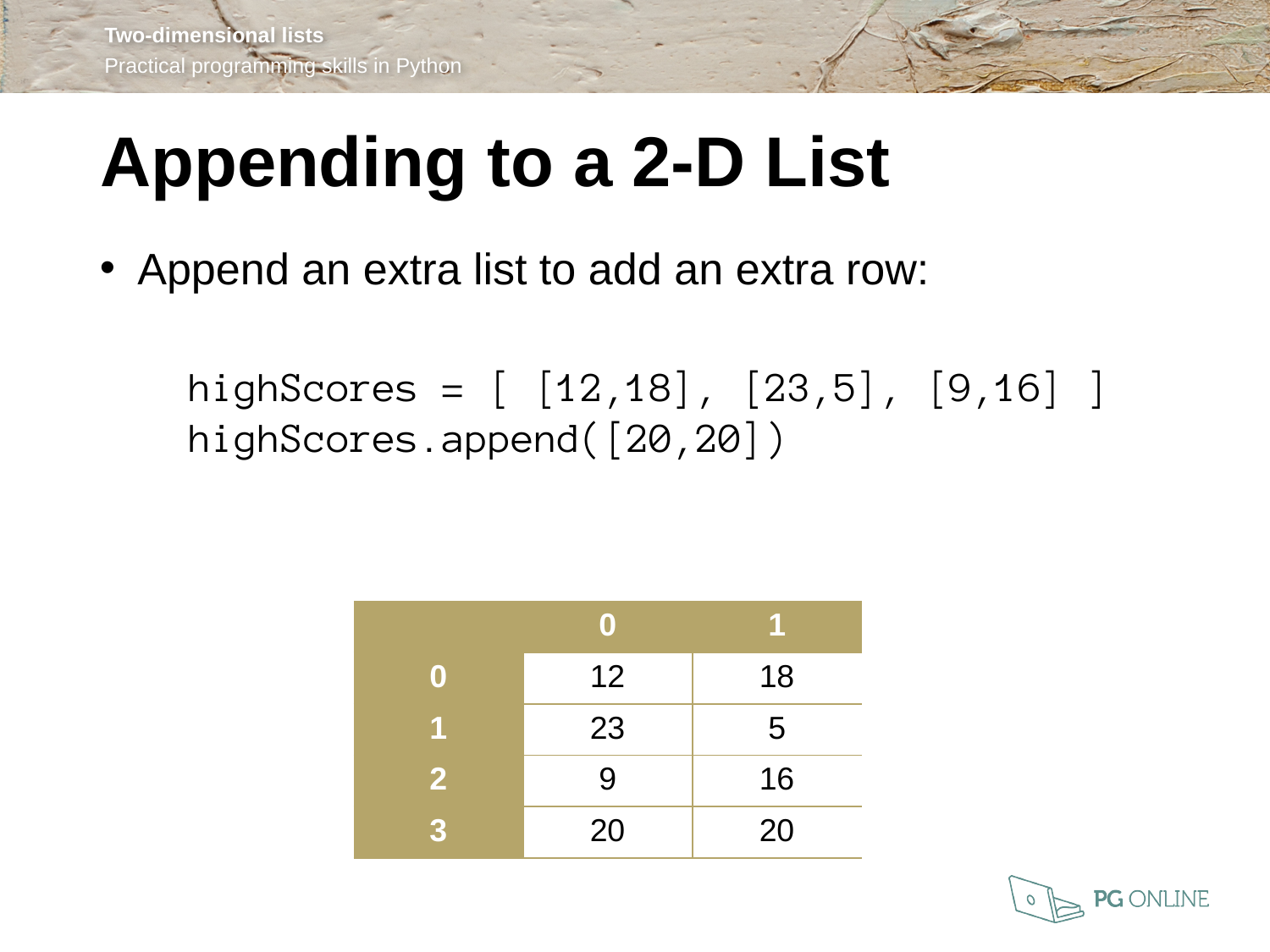

Appending to a 2-D List
Append an extra list to add an extra row:
highScores = [ [12,18], [23,5], [9,16] ]
highScores.append([20,20])
|  | 0 | 1 |
| --- | --- | --- |
| 0 | 12 | 18 |
| 1 | 23 | 5 |
| 2 | 9 | 16 |
| 3 | 20 | 20 |